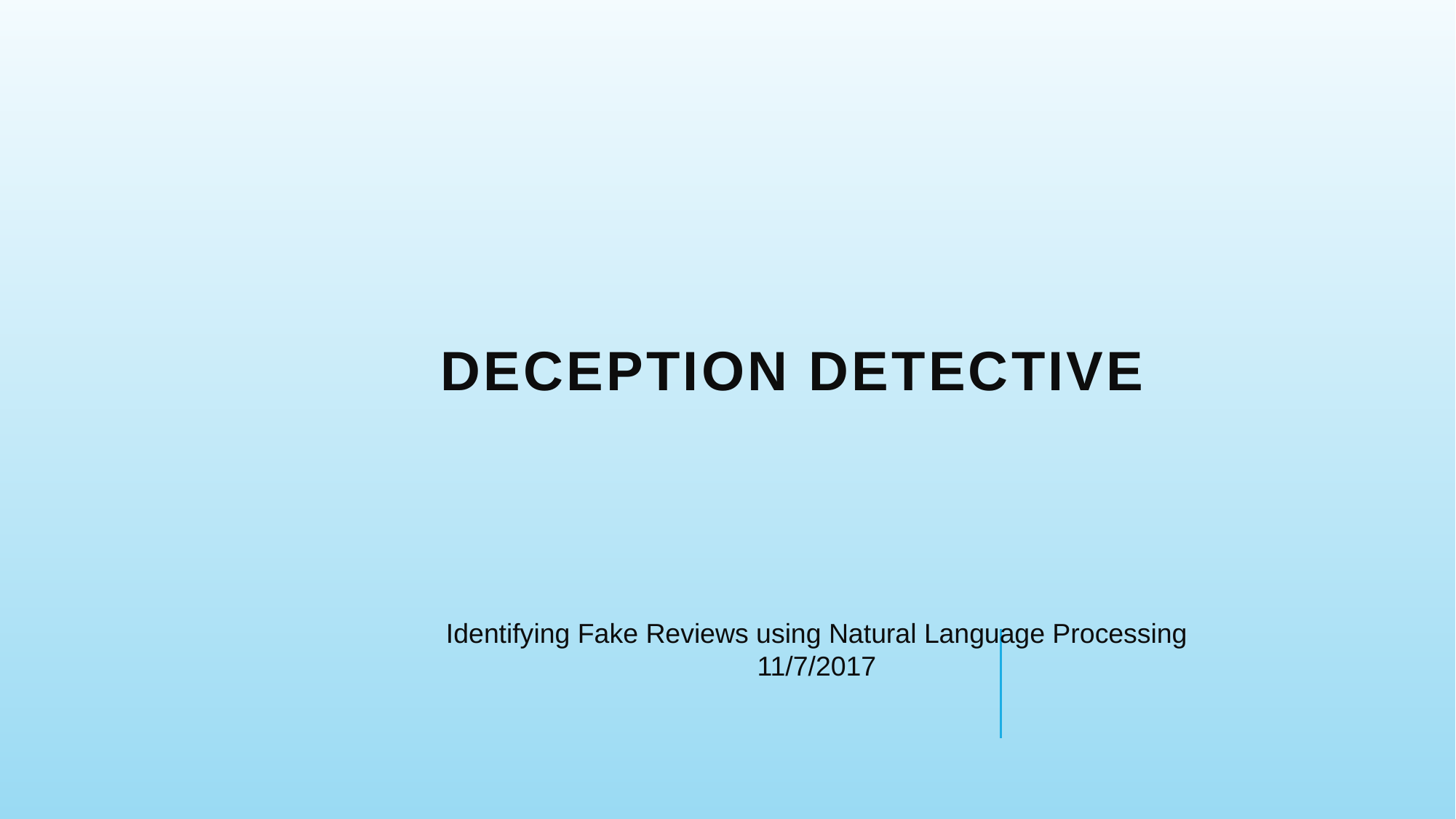

# Deception Detective
Identifying Fake Reviews using Natural Language Processing
11/7/2017